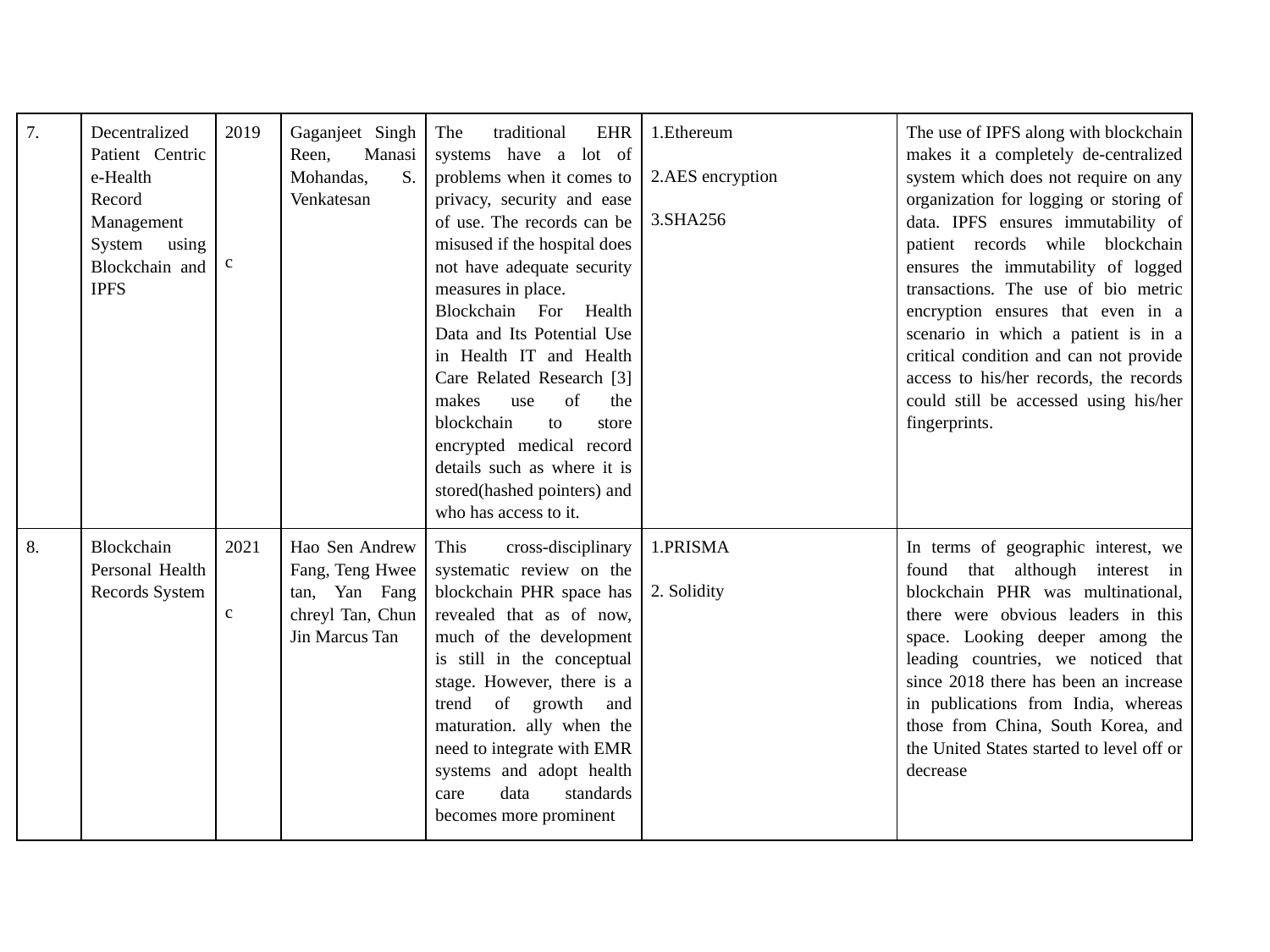

| 7. | Decentralized Patient Centric e-Health Record Management System using Blockchain and IPFS | 2019 c | Gaganjeet Singh Reen, Manasi Mohandas, S. Venkatesan | The traditional EHR systems have a lot of problems when it comes to privacy, security and ease of use. The records can be misused if the hospital does not have adequate security measures in place. Blockchain For Health Data and Its Potential Use in Health IT and Health Care Related Research [3] makes use of the blockchain to store encrypted medical record details such as where it is stored(hashed pointers) and who has access to it. | 1.Ethereum 2.AES encryption 3.SHA256 | The use of IPFS along with blockchain makes it a completely de-centralized system which does not require on any organization for logging or storing of data. IPFS ensures immutability of patient records while blockchain ensures the immutability of logged transactions. The use of bio metric encryption ensures that even in a scenario in which a patient is in a critical condition and can not provide access to his/her records, the records could still be accessed using his/her fingerprints. |
| --- | --- | --- | --- | --- | --- | --- |
| 8. | Blockchain Personal Health Records System | 2021 c | Hao Sen Andrew Fang, Teng Hwee tan, Yan Fang chreyl Tan, Chun Jin Marcus Tan | This cross-disciplinary systematic review on the blockchain PHR space has revealed that as of now, much of the development is still in the conceptual stage. However, there is a trend of growth and maturation. ally when the need to integrate with EMR systems and adopt health care data standards becomes more prominent | 1.PRISMA 2. Solidity | In terms of geographic interest, we found that although interest in blockchain PHR was multinational, there were obvious leaders in this space. Looking deeper among the leading countries, we noticed that since 2018 there has been an increase in publications from India, whereas those from China, South Korea, and the United States started to level off or decrease |